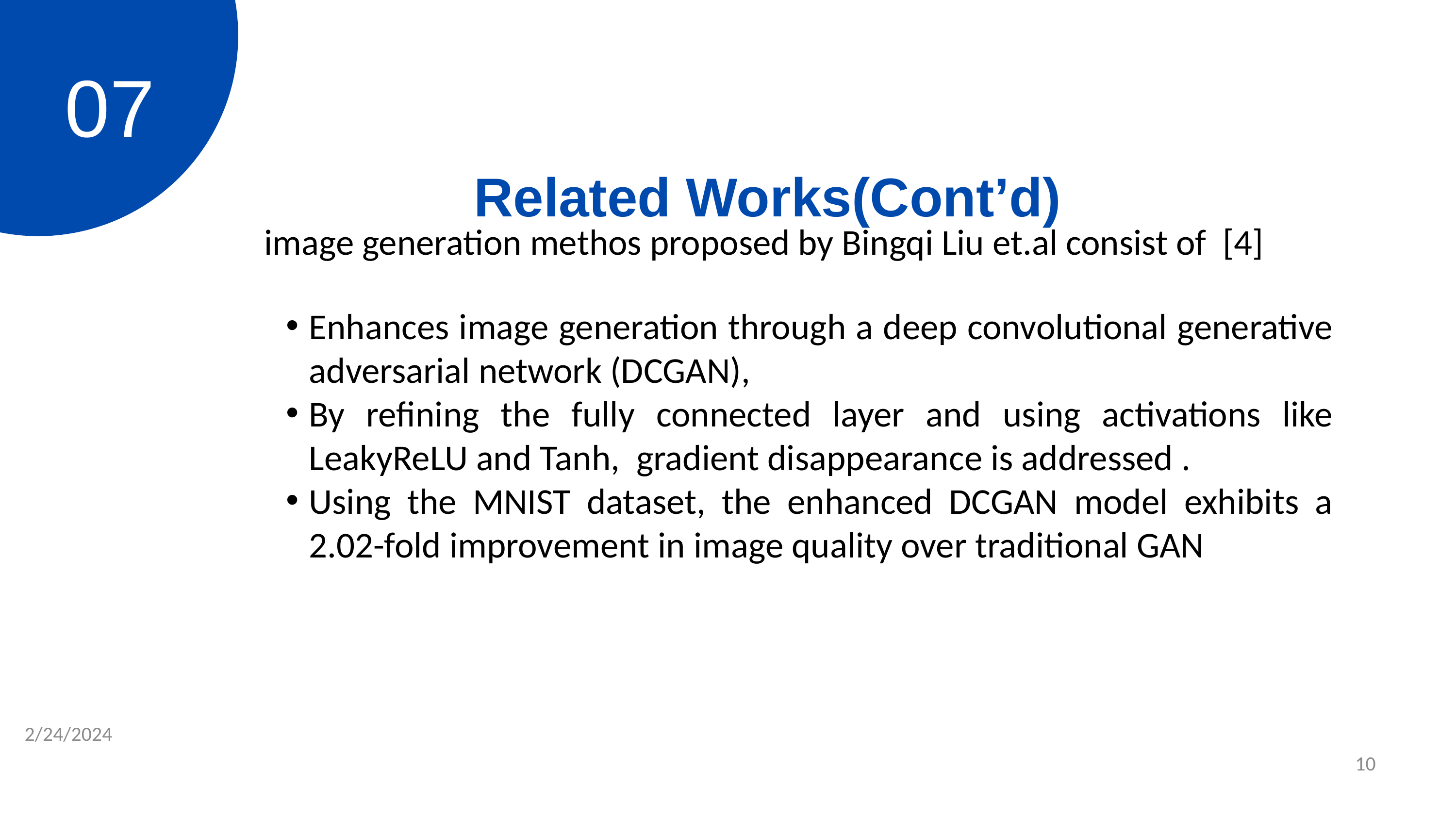

07
Related Works(Cont’d)

 image generation methos proposed by Bingqi Liu et.al consist of  [4]
Enhances image generation through a deep convolutional generative adversarial network (DCGAN),
By refining the fully connected layer and using activations like LeakyReLU and Tanh,  gradient disappearance is addressed .
Using the MNIST dataset, the enhanced DCGAN model exhibits a 2.02-fold improvement in image quality over traditional GAN

2/24/2024
10